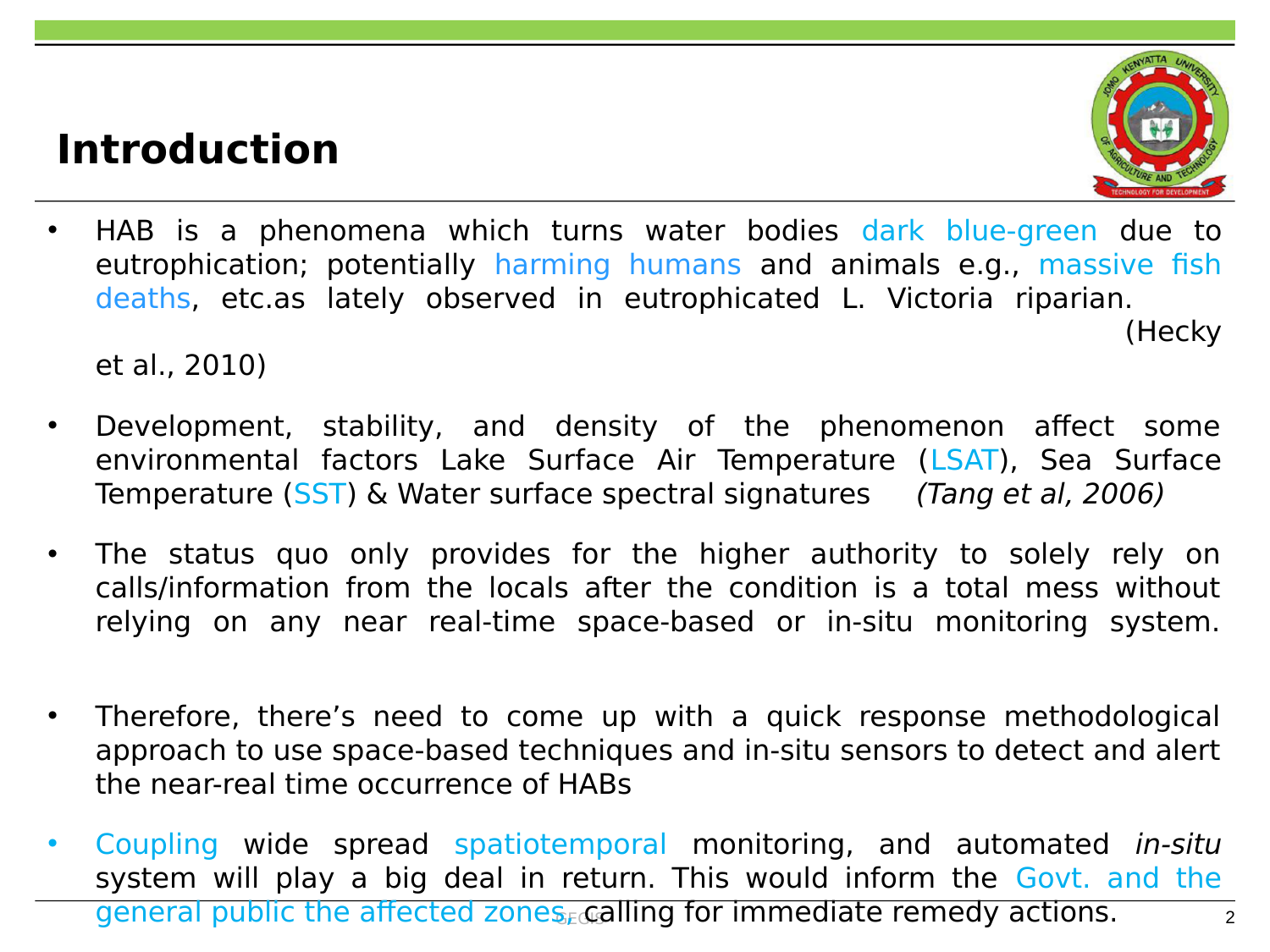

Introduction
HAB is a phenomena which turns water bodies dark blue-green due to eutrophication; potentially harming humans and animals e.g., massive fish deaths, etc.as lately observed in eutrophicated L. Victoria riparian. 		          						            (Hecky et al., 2010)
Development, stability, and density of the phenomenon affect some environmental factors Lake Surface Air Temperature (LSAT), Sea Surface Temperature (SST) & Water surface spectral signatures     (Tang et al, 2006)
The status quo only provides for the higher authority to solely rely on calls/information from the locals after the condition is a total mess without relying on any near real-time space-based or in-situ monitoring system.
Therefore, there’s need to come up with a quick response methodological approach to use space-based techniques and in-situ sensors to detect and alert the near-real time occurrence of HABs
Coupling wide spread spatiotemporal monitoring, and automated in-situ system will play a big deal in return. This would inform the Govt. and the general public the affected zones, calling for immediate remedy actions.